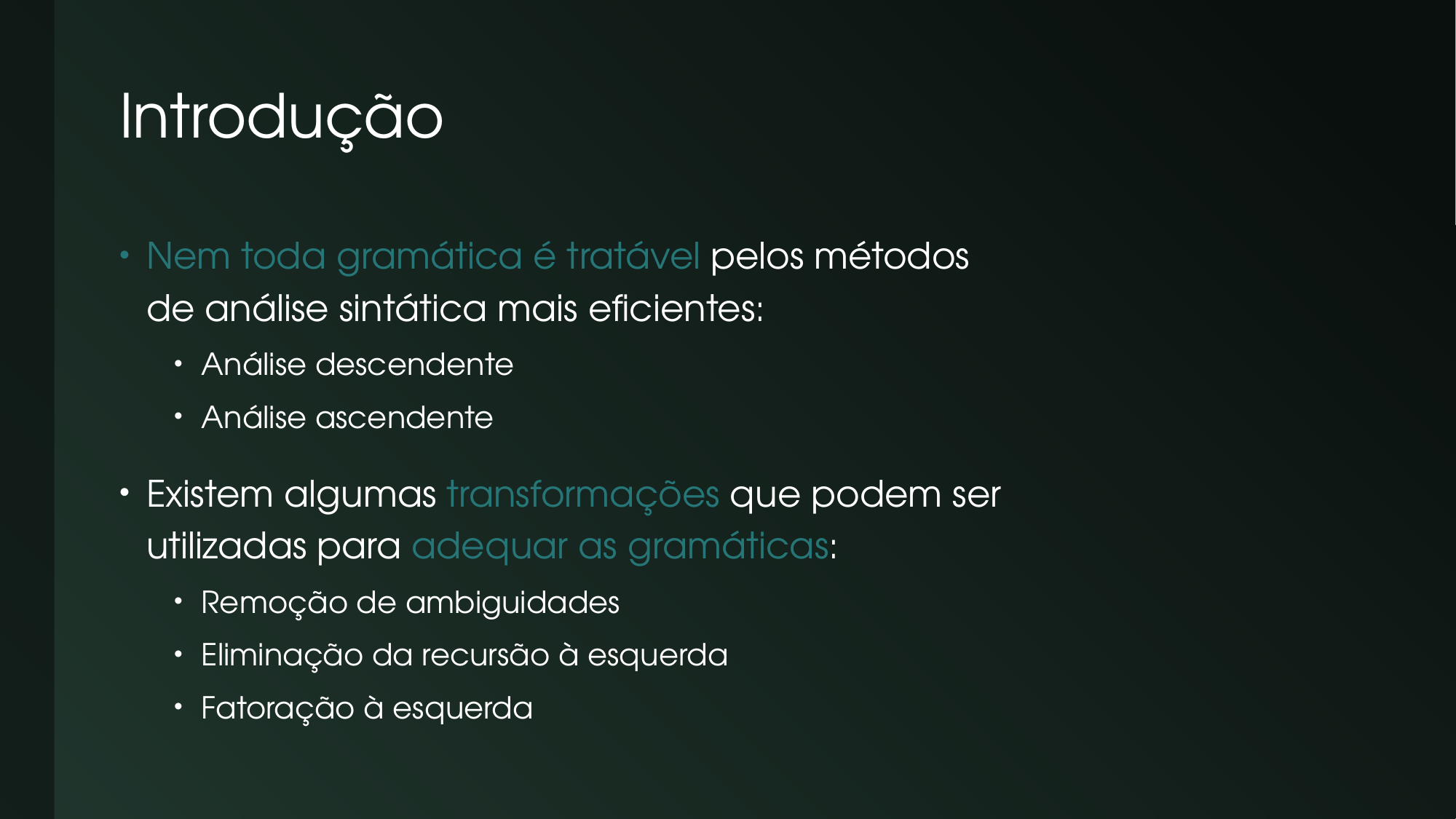

# Introdução
Nem toda gramática é tratável pelos métodos
de análise sintática mais eficientes:
Análise descendente
Análise ascendente
Existem algumas transformações que podem ser
utilizadas para adequar as gramáticas:
Remoção de ambiguidades
Eliminação da recursão à esquerda
Fatoração à esquerda